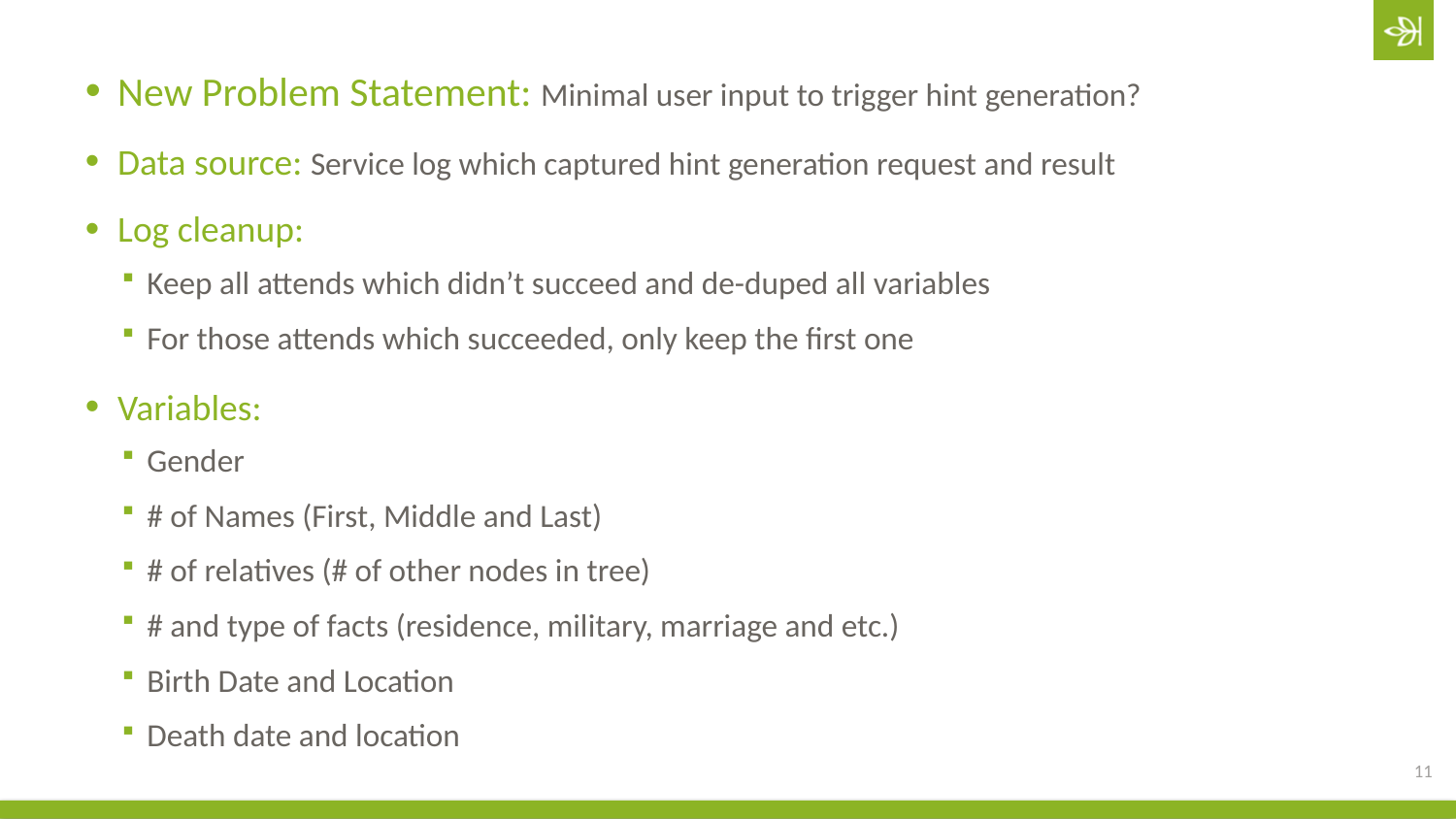

New Problem Statement: Minimal user input to trigger hint generation?
Data source: Service log which captured hint generation request and result
Log cleanup:
Keep all attends which didn’t succeed and de-duped all variables
For those attends which succeeded, only keep the first one
Variables:
Gender
# of Names (First, Middle and Last)
# of relatives (# of other nodes in tree)
# and type of facts (residence, military, marriage and etc.)
Birth Date and Location
Death date and location

11